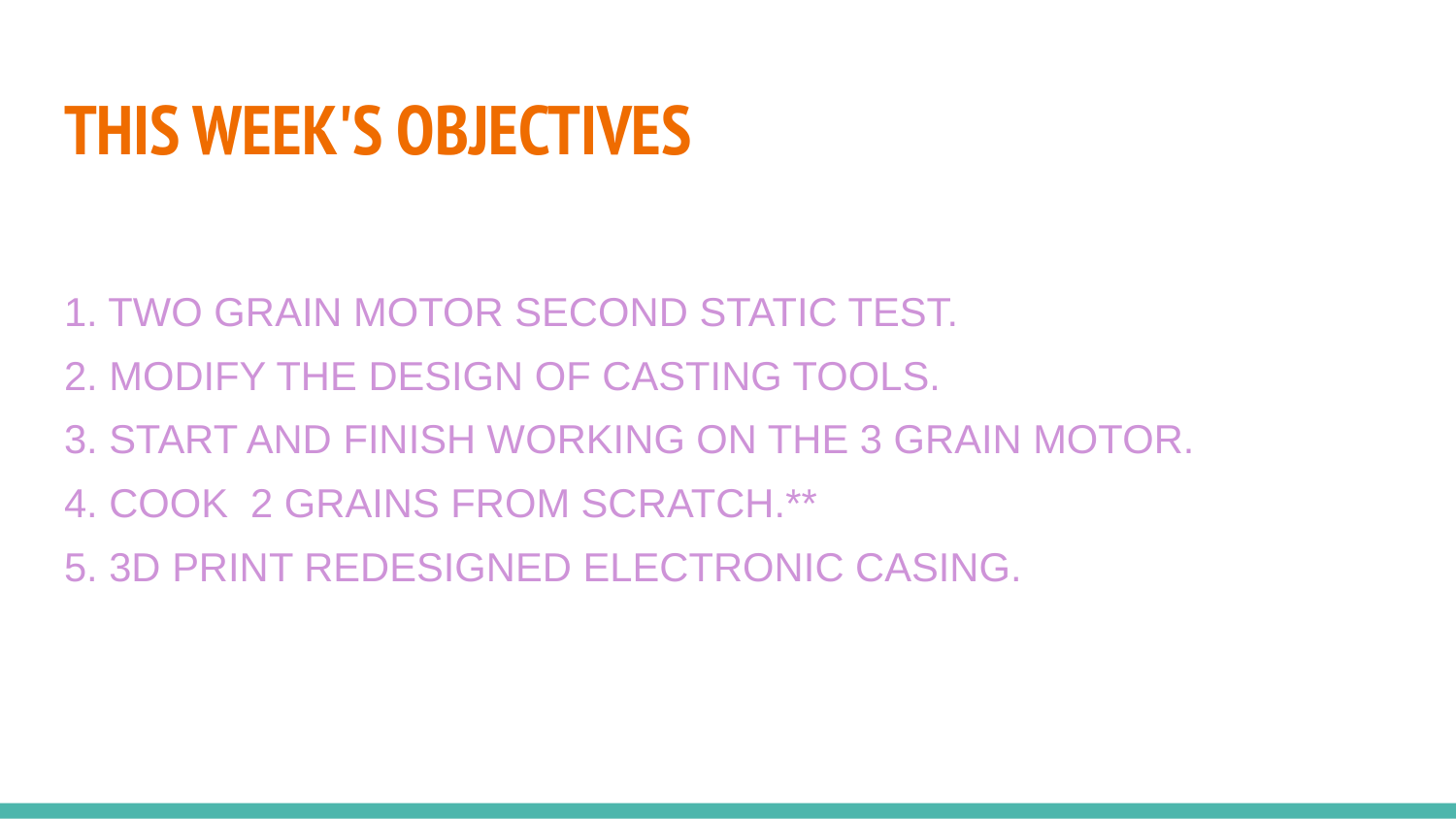

# THIS WEEK'S OBJECTIVES

1. TWO GRAIN MOTOR SECOND STATIC TEST.
2. MODIFY THE DESIGN OF CASTING TOOLS.
3. START AND FINISH WORKING ON THE 3 GRAIN MOTOR.
4. COOK  2 GRAINS FROM SCRATCH.**
5. 3D PRINT REDESIGNED ELECTRONIC CASING.